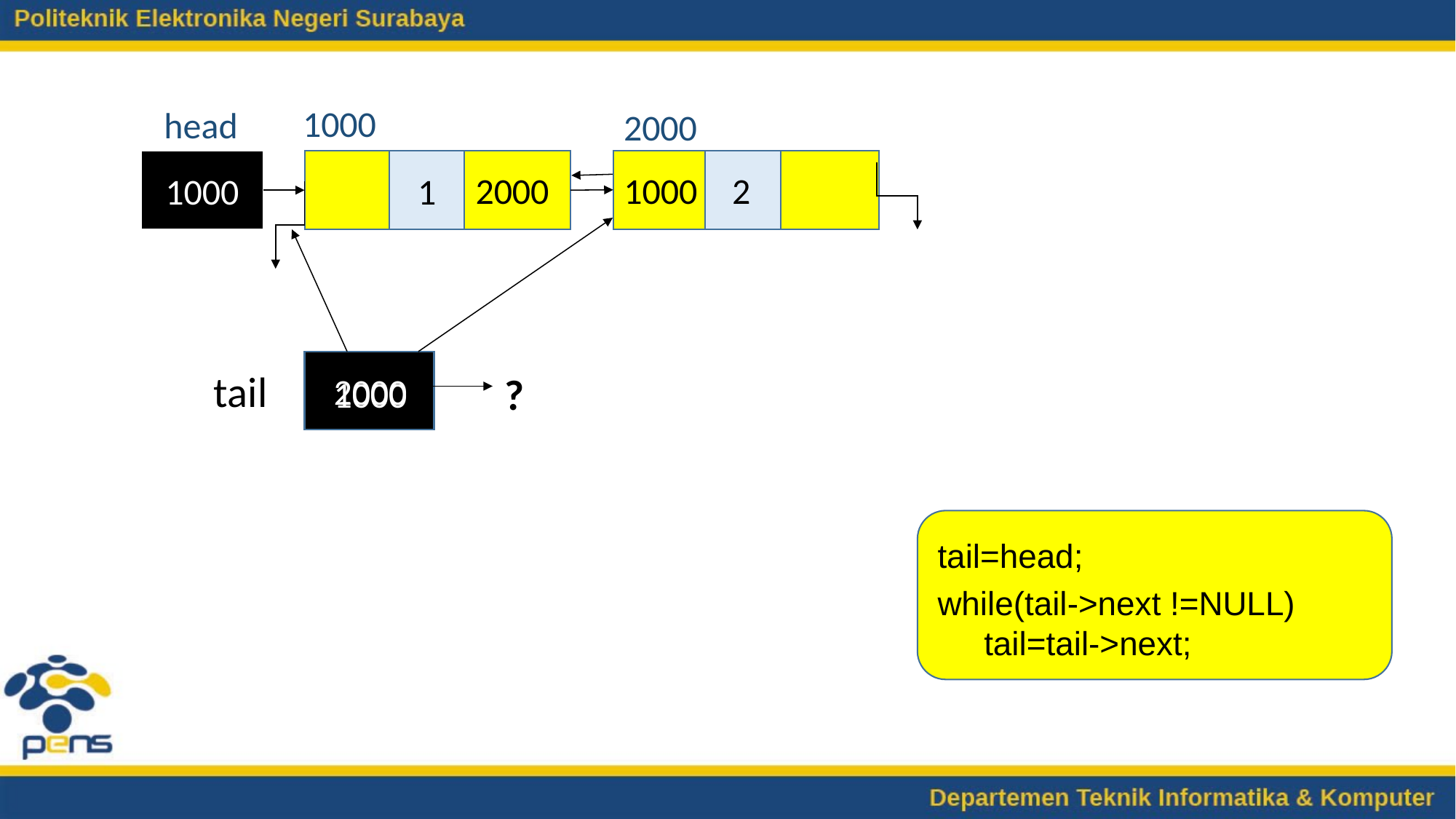

1000
head
2000
1000

1

2
1000
2000

tail
?
2000
1000

tail=head;

while(tail->next !=NULL)
     tail=tail->next;